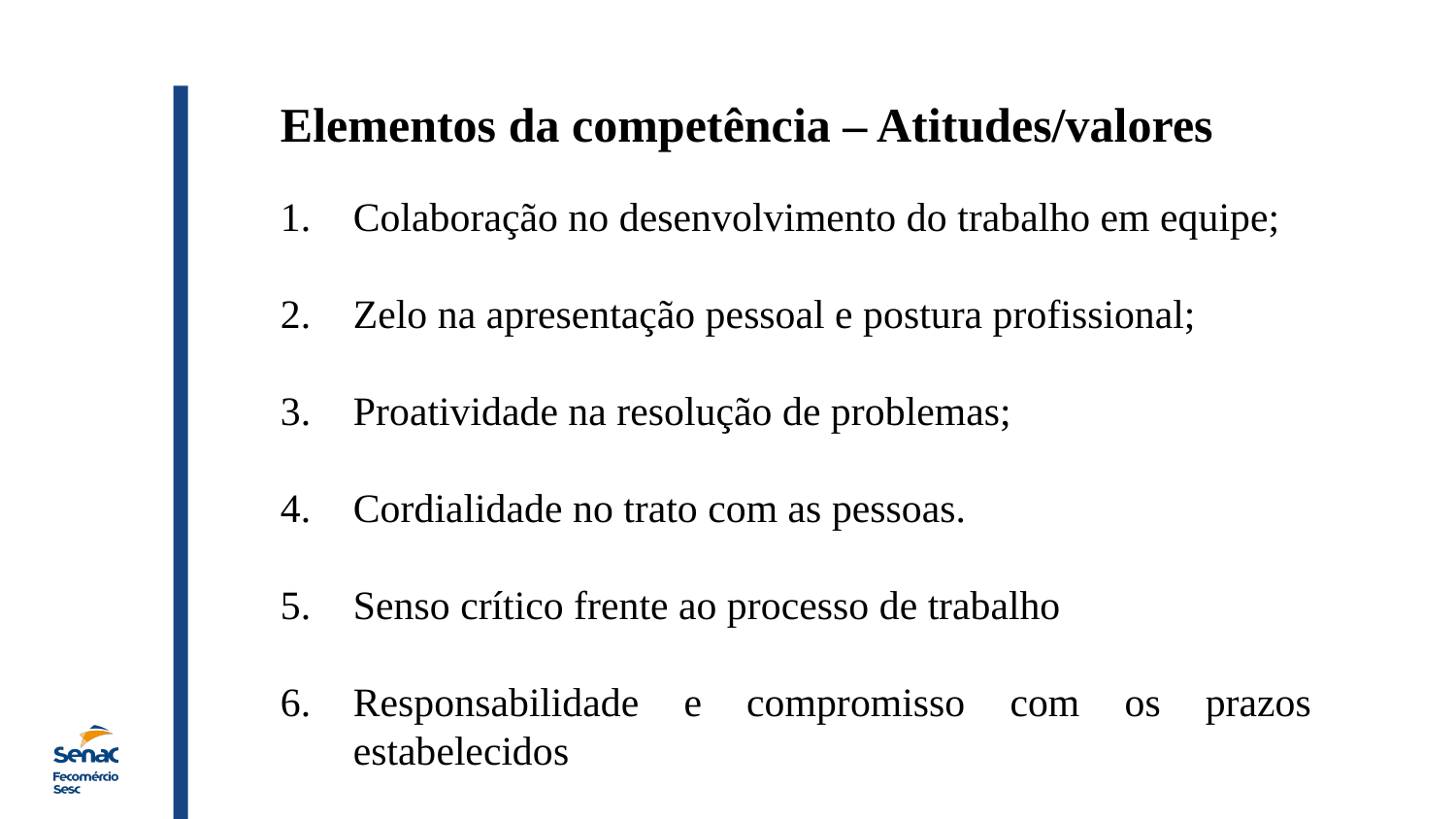

Elementos da competência – Atitudes/valores
Colaboração no desenvolvimento do trabalho em equipe;

Zelo na apresentação pessoal e postura profissional;

Proatividade na resolução de problemas;

Cordialidade no trato com as pessoas.

Senso crítico frente ao processo de trabalho

Responsabilidade e compromisso com os prazos estabelecidos